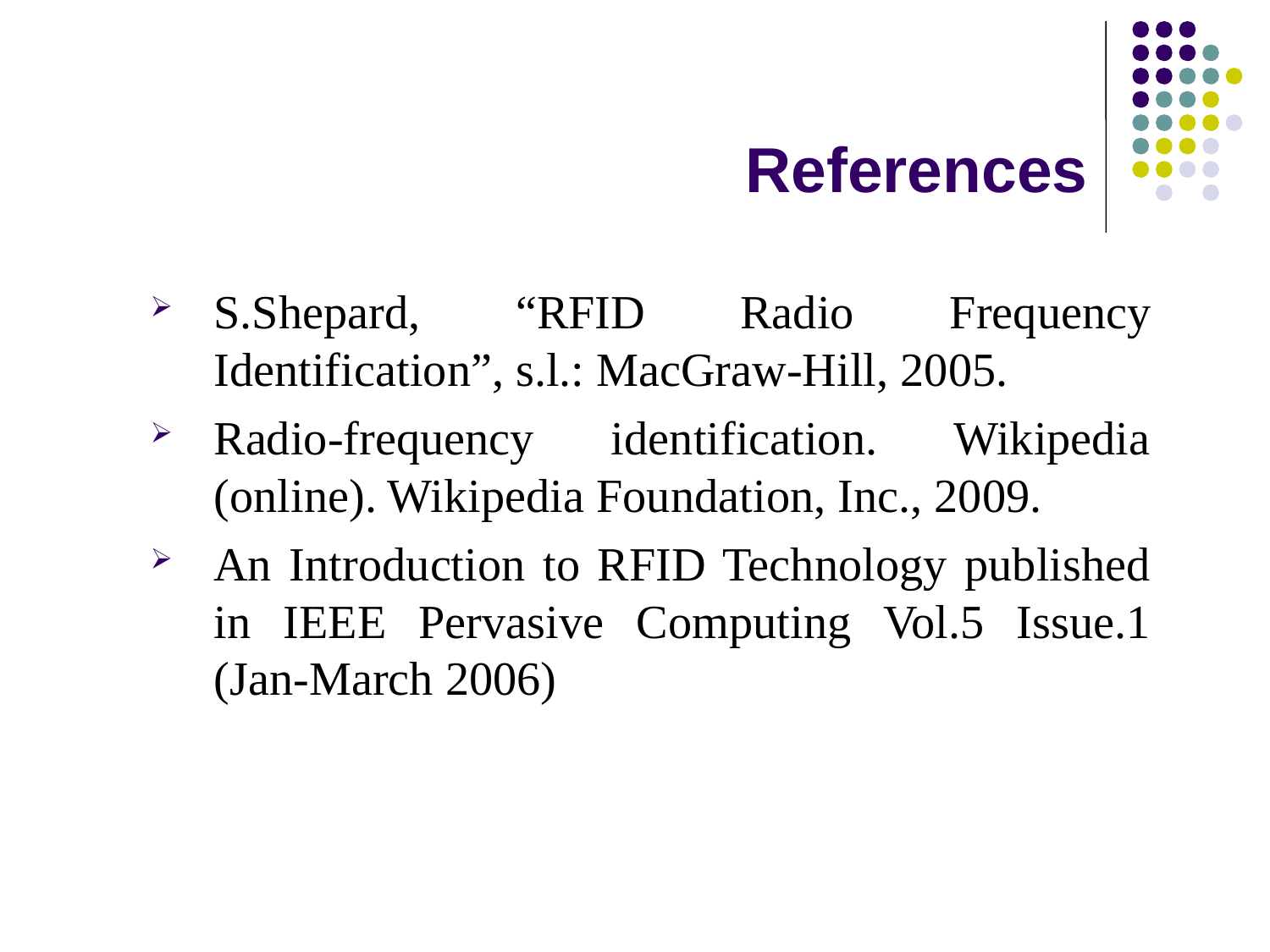

# References
S.Shepard, “RFID Radio Frequency Identification”, s.l.: MacGraw-Hill, 2005.
Radio-frequency identification. Wikipedia (online). Wikipedia Foundation, Inc., 2009.
An Introduction to RFID Technology published in IEEE Pervasive Computing Vol.5 Issue.1 (Jan-March 2006)